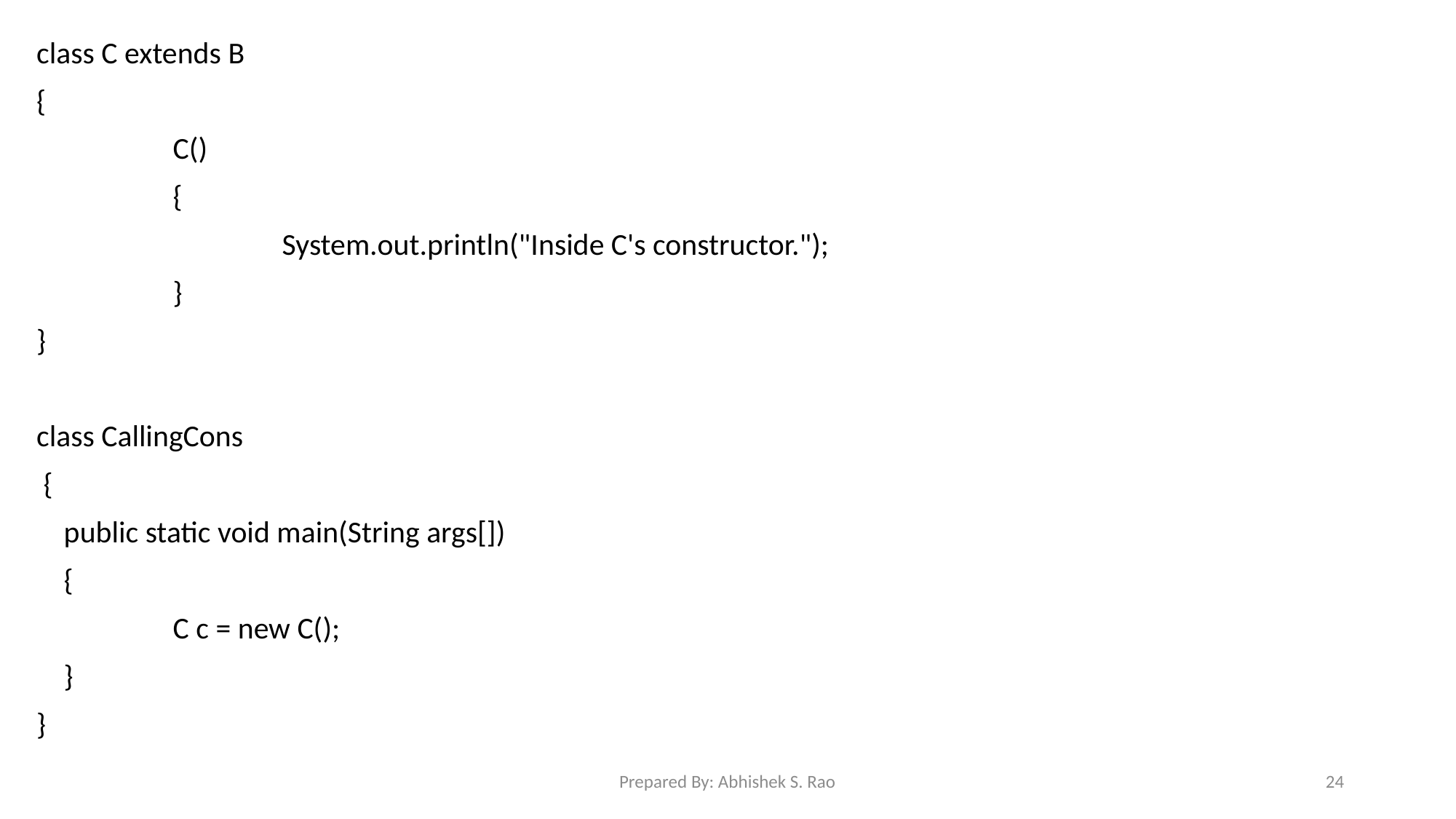

class C extends B
{
		C()
		{
			System.out.println("Inside C's constructor.");
		}
}

class CallingCons
 {
	public static void main(String args[])
	{
		C c = new C();
	}
}

Prepared By: Abhishek S. Rao
24